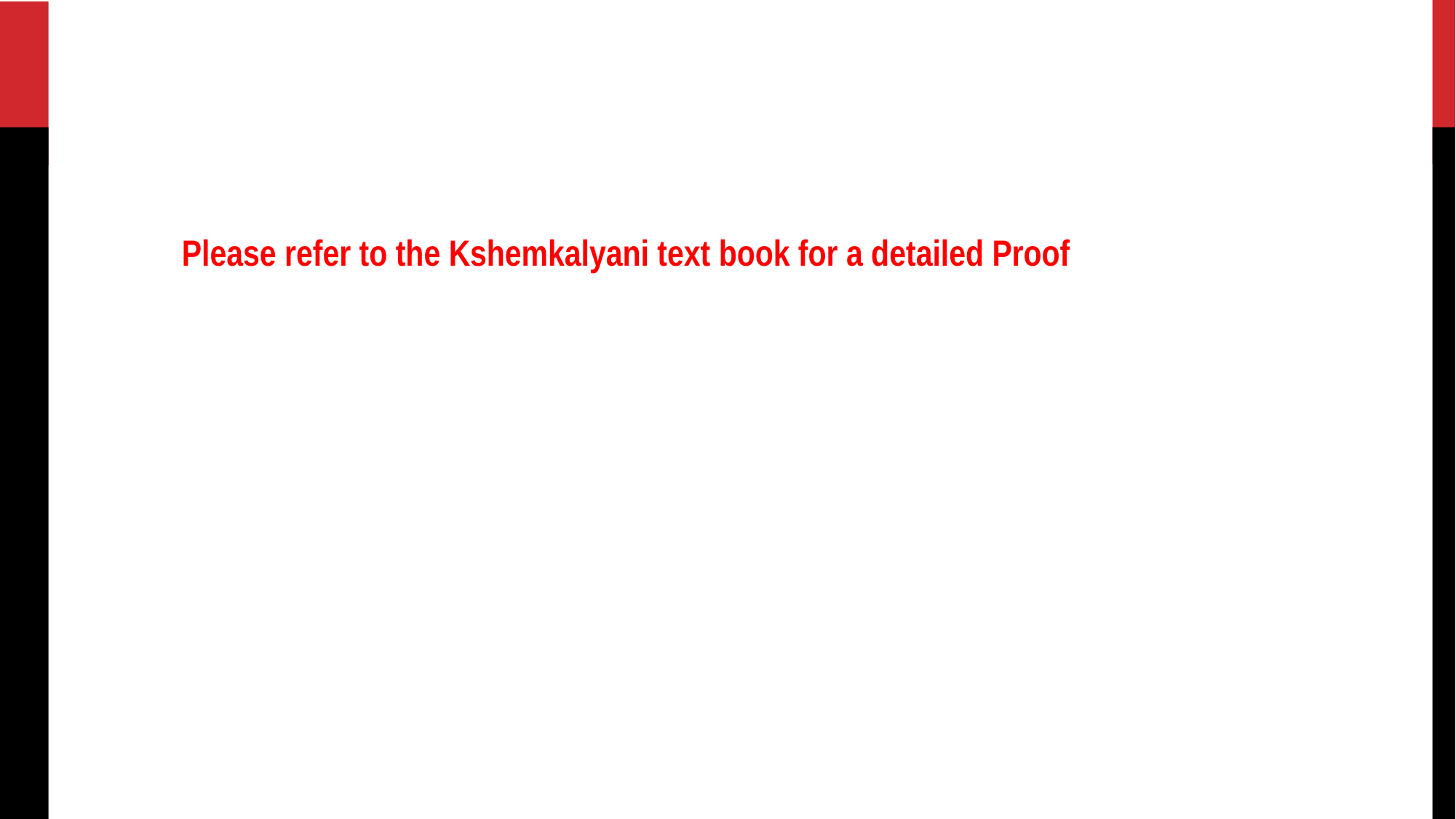

Please refer to the Kshemkalyani text book for a detailed Proof